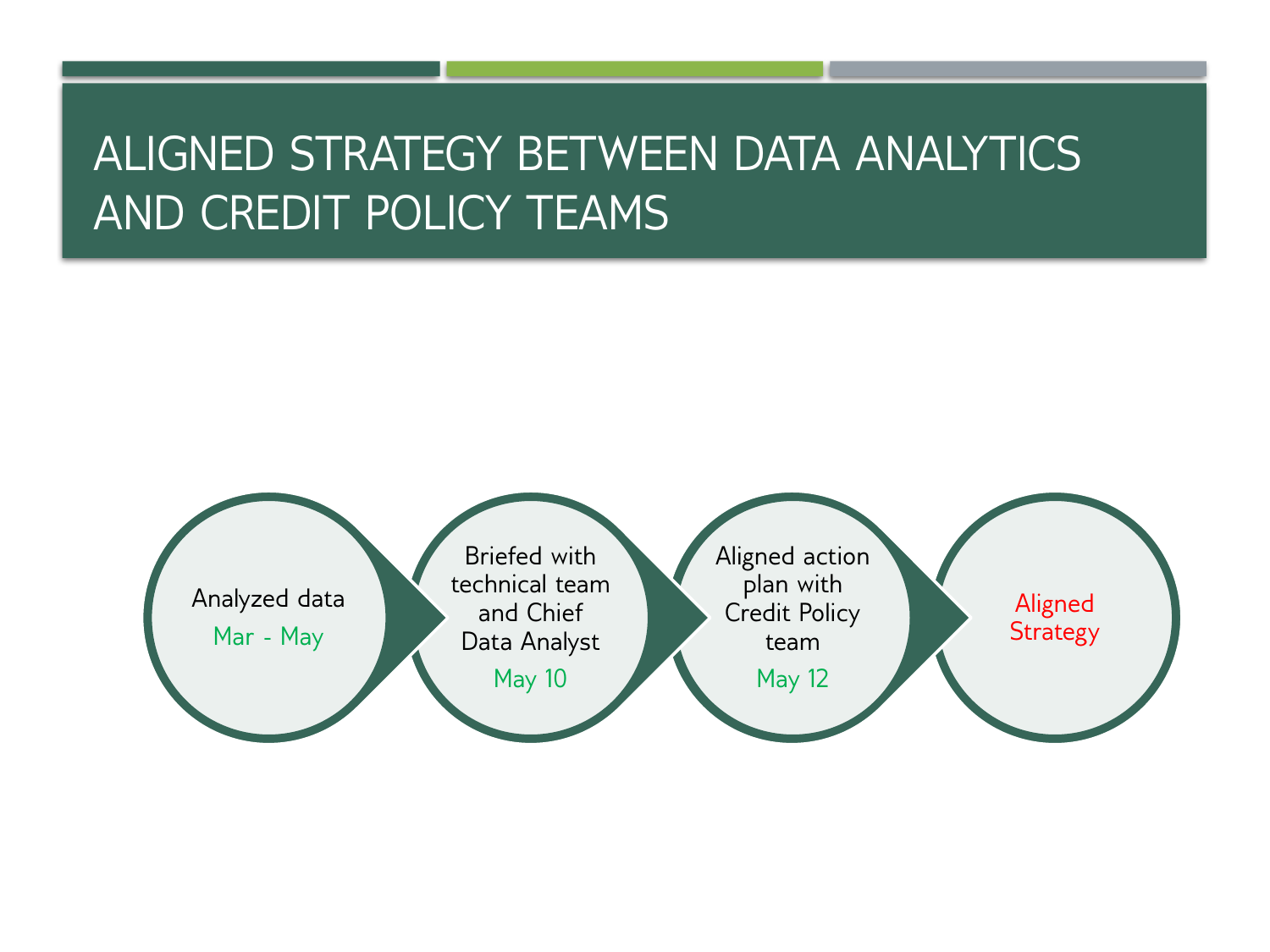

# Aligned strategy between data analytics and credit policy teams
Aligned Strategy
Aligned action plan with Credit Policy team
May 12
Briefed with technical team and Chief Data Analyst
May 10
Analyzed data
Mar - May